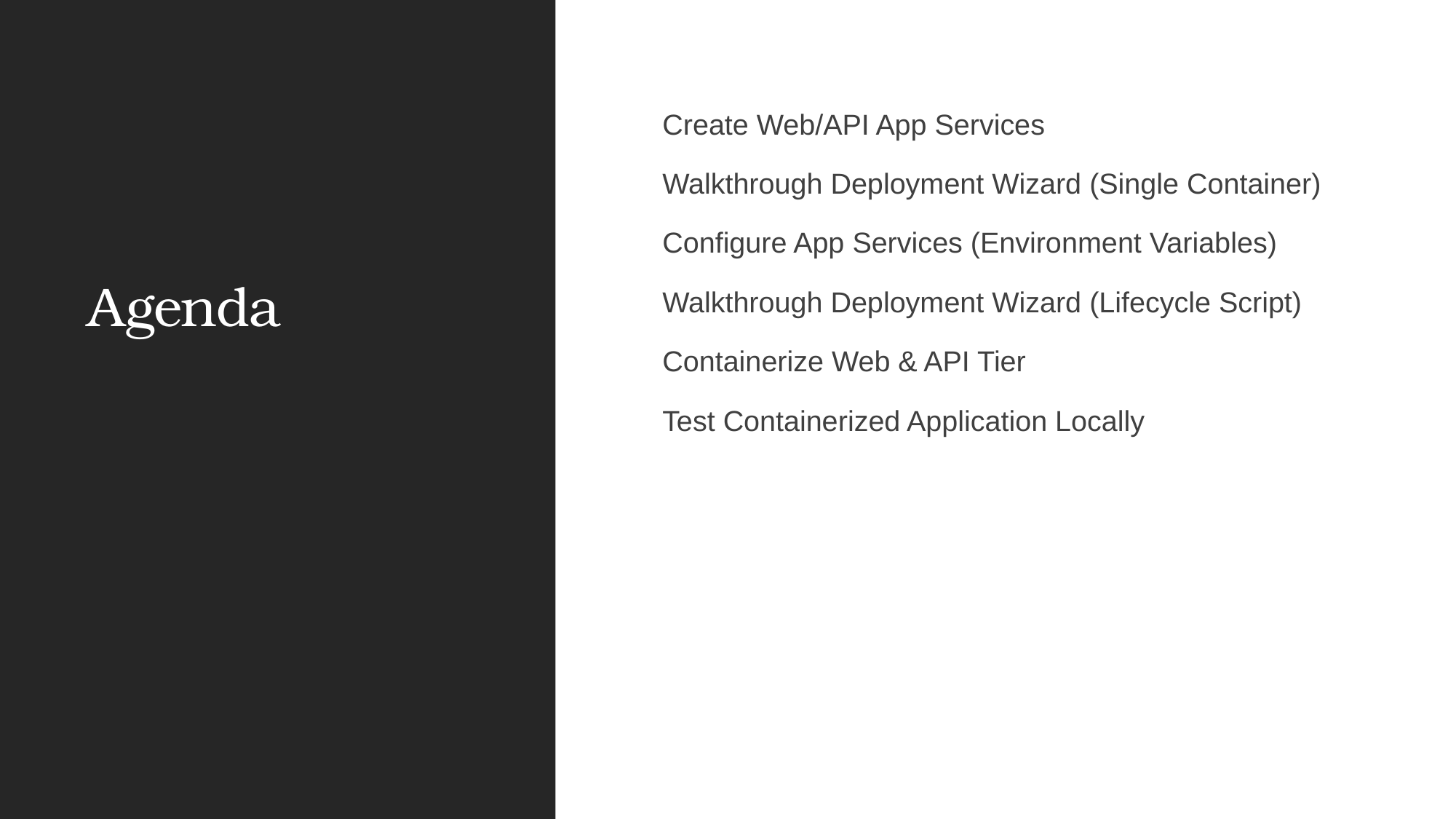

# Agenda
Create Web/API App Services
Walkthrough Deployment Wizard (Single Container)
Configure App Services (Environment Variables)
Walkthrough Deployment Wizard (Lifecycle Script)
Containerize Web & API Tier
Test Containerized Application Locally